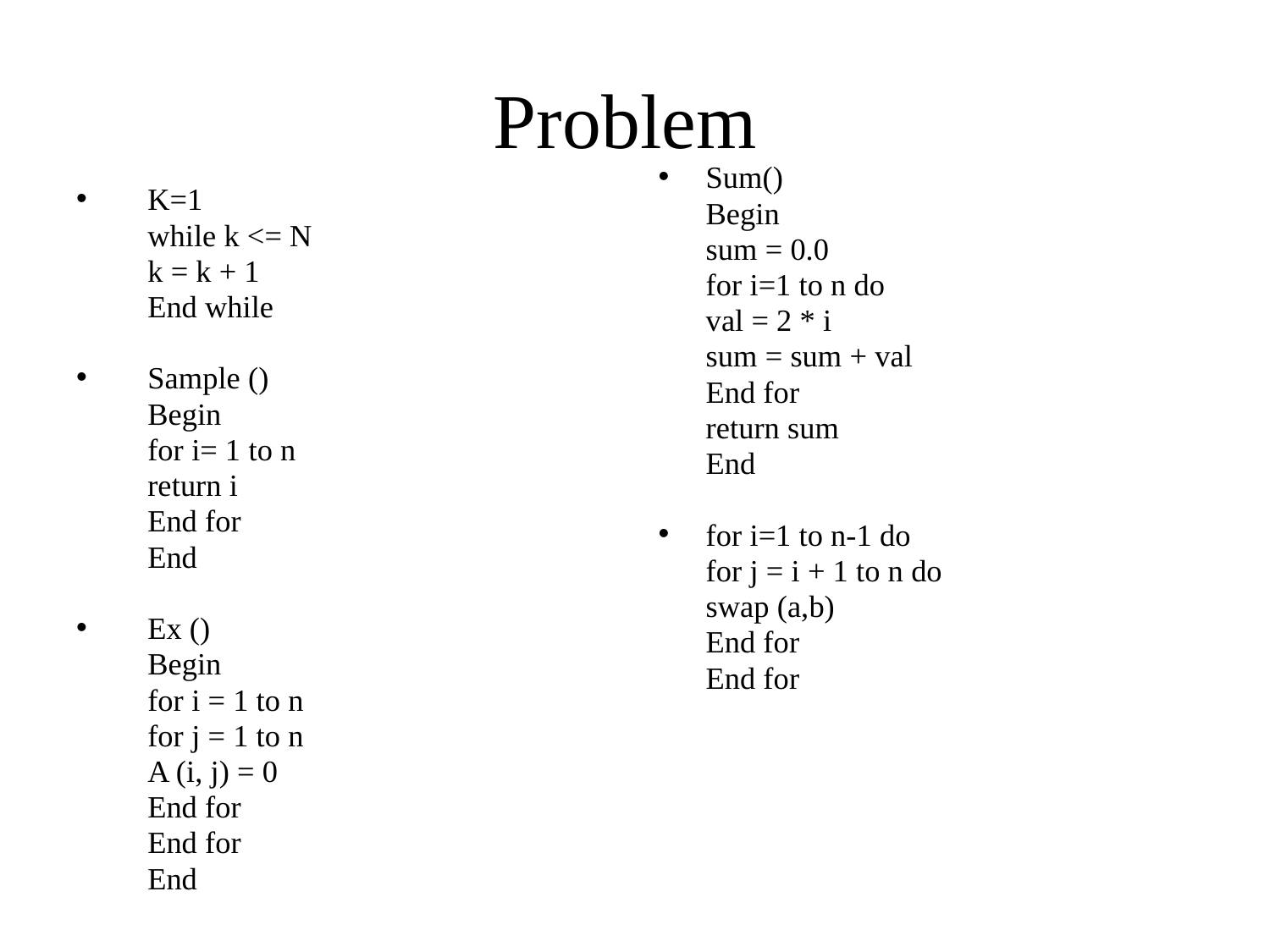

# Problem

K=1
	while k <= N
	k = k + 1
	End while

Sample ()
	Begin
	for i= 1 to n
	return i
	End for
	End

Ex ()
 	Begin
	for i = 1 to n
	for j = 1 to n
	A (i, j) = 0
	End for
	End for
	End

Sum()
	Begin
	sum = 0.0
	for i=1 to n do
	val = 2 * i
	sum = sum + val
	End for
	return sum
	End

for i=1 to n-1 do
	for j = i + 1 to n do
	swap (a,b)
	End for
	End for